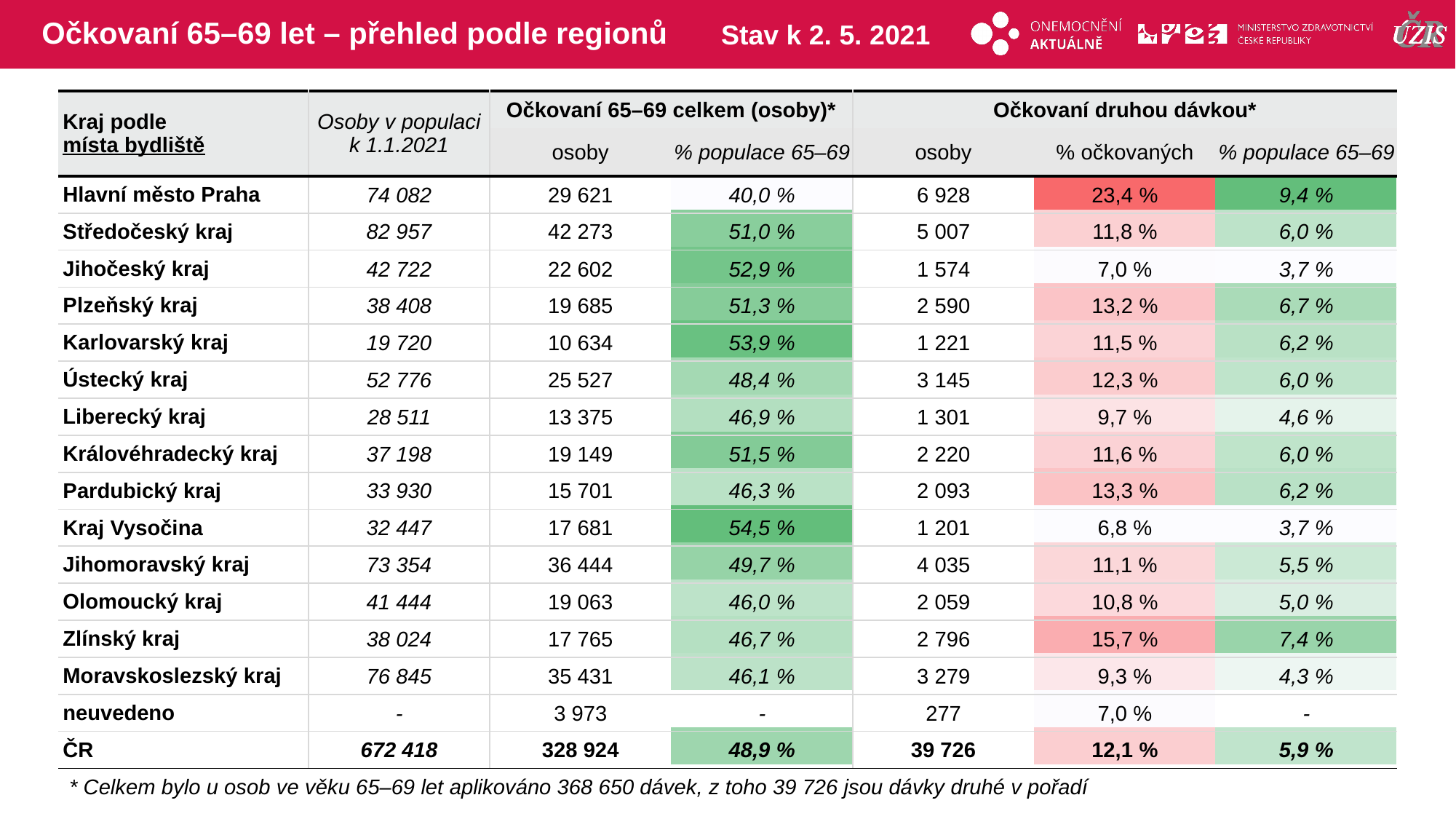

# Očkovaní 65–69 let – přehled podle regionů
Stav k 2. 5. 2021
| Kraj podle místa bydliště | Osoby v populaci k 1.1.2021 | Očkovaní 65–69 celkem (osoby)\* |  | Očkovaní druhou dávkou\* |  |  |
| --- | --- | --- | --- | --- | --- | --- |
|  |  | osoby | % populace 65–69 | osoby | % očkovaných | % populace 65–69 |
| Hlavní město Praha | 74 082 | 29 621 | 40,0 % | 6 928 | 23,4 % | 9,4 % |
| Středočeský kraj | 82 957 | 42 273 | 51,0 % | 5 007 | 11,8 % | 6,0 % |
| Jihočeský kraj | 42 722 | 22 602 | 52,9 % | 1 574 | 7,0 % | 3,7 % |
| Plzeňský kraj | 38 408 | 19 685 | 51,3 % | 2 590 | 13,2 % | 6,7 % |
| Karlovarský kraj | 19 720 | 10 634 | 53,9 % | 1 221 | 11,5 % | 6,2 % |
| Ústecký kraj | 52 776 | 25 527 | 48,4 % | 3 145 | 12,3 % | 6,0 % |
| Liberecký kraj | 28 511 | 13 375 | 46,9 % | 1 301 | 9,7 % | 4,6 % |
| Královéhradecký kraj | 37 198 | 19 149 | 51,5 % | 2 220 | 11,6 % | 6,0 % |
| Pardubický kraj | 33 930 | 15 701 | 46,3 % | 2 093 | 13,3 % | 6,2 % |
| Kraj Vysočina | 32 447 | 17 681 | 54,5 % | 1 201 | 6,8 % | 3,7 % |
| Jihomoravský kraj | 73 354 | 36 444 | 49,7 % | 4 035 | 11,1 % | 5,5 % |
| Olomoucký kraj | 41 444 | 19 063 | 46,0 % | 2 059 | 10,8 % | 5,0 % |
| Zlínský kraj | 38 024 | 17 765 | 46,7 % | 2 796 | 15,7 % | 7,4 % |
| Moravskoslezský kraj | 76 845 | 35 431 | 46,1 % | 3 279 | 9,3 % | 4,3 % |
| neuvedeno | - | 3 973 | - | 277 | 7,0 % | - |
| ČR | 672 418 | 328 924 | 48,9 % | 39 726 | 12,1 % | 5,9 % |
|  |  |  |  |  |  |
| --- | --- | --- | --- | --- | --- |
|  |  |  |  |  |  |
|  |  |  |  |  |  |
|  |  |  |  |  |  |
|  |  |  |  |  |  |
|  |  |  |  |  |  |
|  |  |  |  |  |  |
|  |  |  |  |  |  |
|  |  |  |  |  |  |
|  |  |  |  |  |  |
|  |  |  |  |  |  |
|  |  |  |  |  |  |
|  |  |  |  |  |  |
|  |  |  |  |  |  |
|  |  |  |  |  |  |
|  |  |  |  |  |  |
* Celkem bylo u osob ve věku 65–69 let aplikováno 368 650 dávek, z toho 39 726 jsou dávky druhé v pořadí